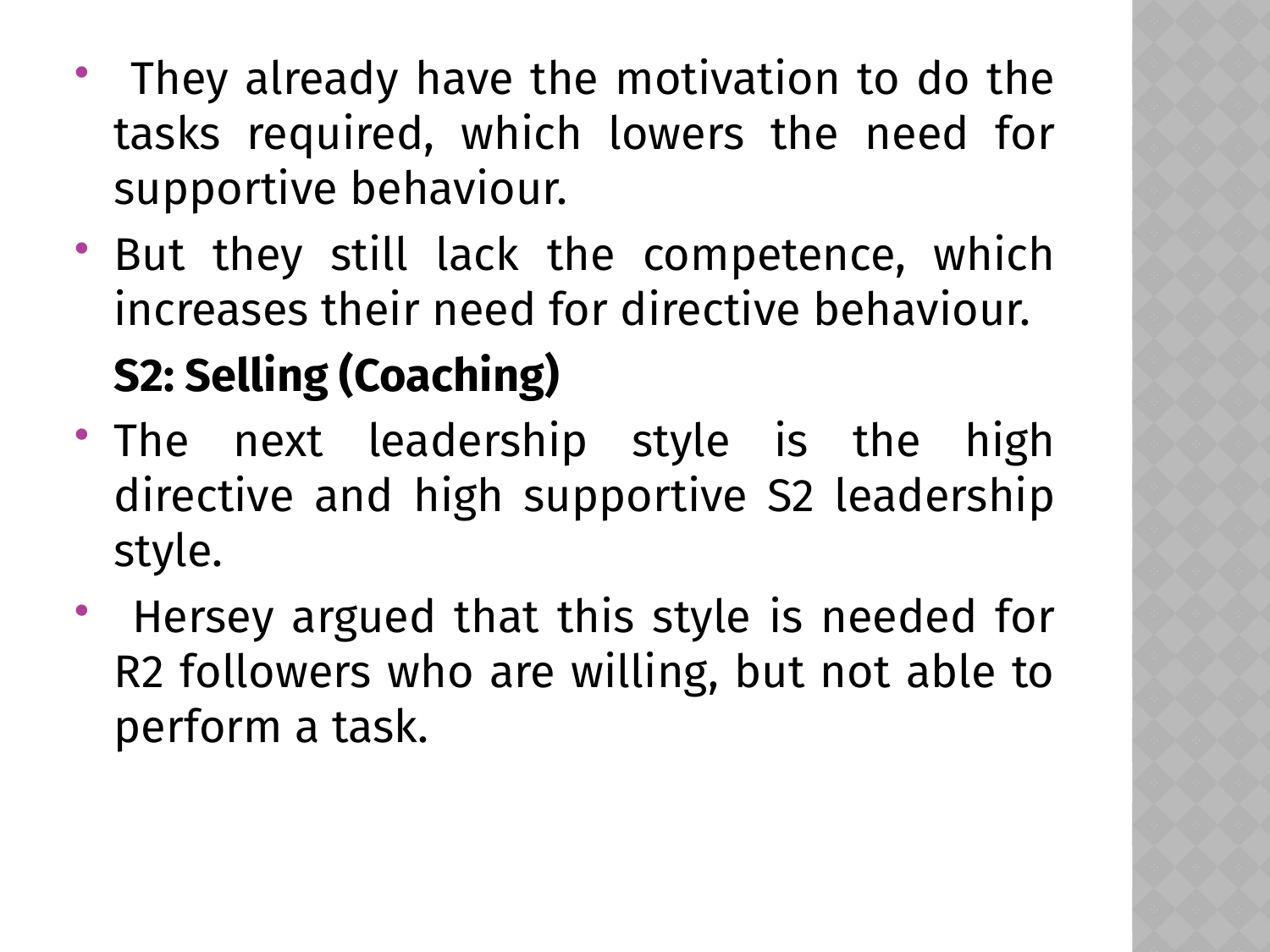

They already have the motivation to do the tasks required, which lowers the need for supportive behaviour.
But they still lack the competence, which increases their need for directive behaviour.
	S2: Selling (Coaching)
The next leadership style is the high directive and high supportive S2 leadership style.
 Hersey argued that this style is needed for R2 followers who are willing, but not able to perform a task.